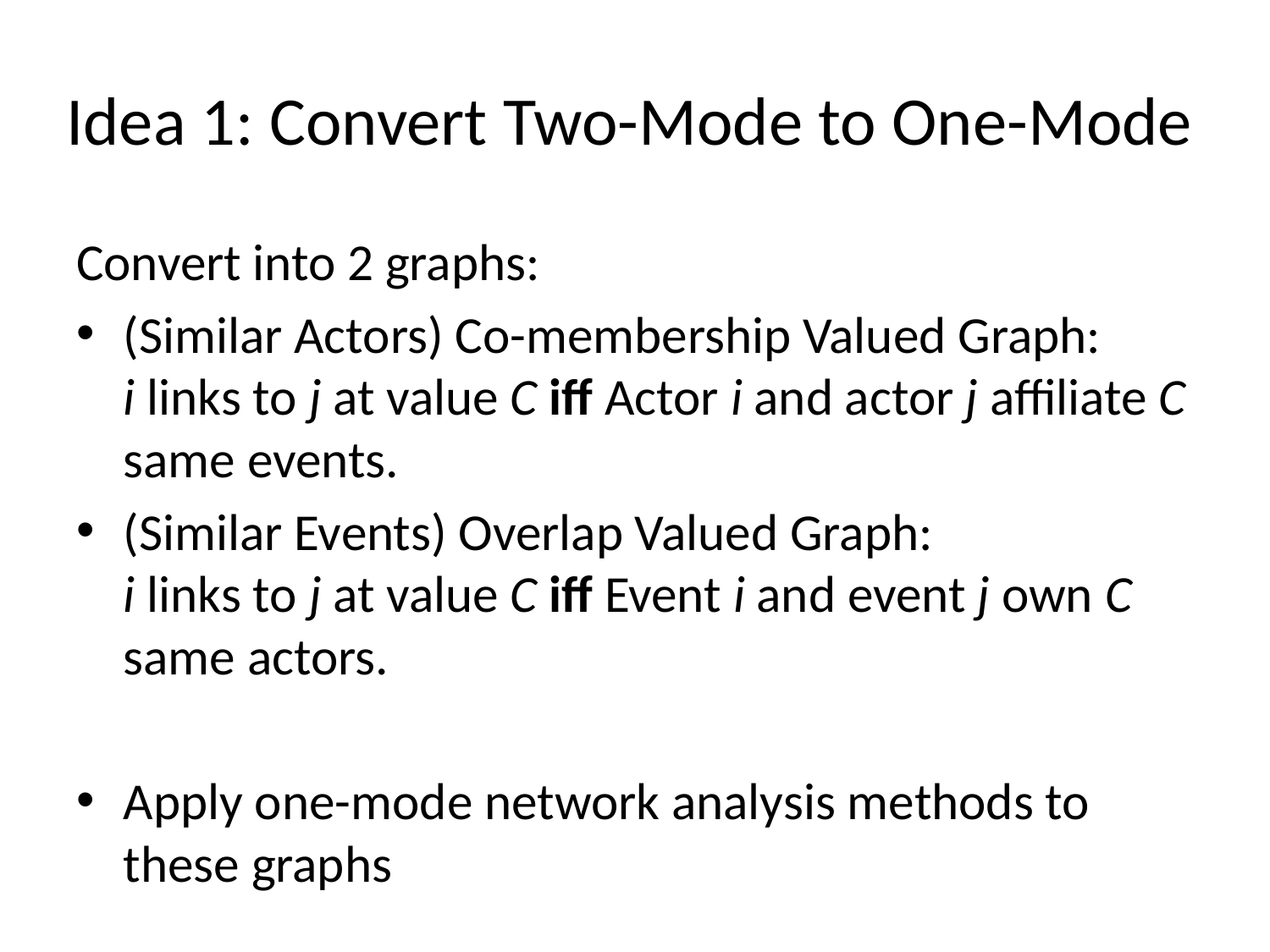

# Idea 1: Convert Two-Mode to One-Mode
Convert into 2 graphs:
(Similar Actors) Co-membership Valued Graph:
i links to j at value C iff Actor i and actor j affiliate C same events.
(Similar Events) Overlap Valued Graph:
i links to j at value C iff Event i and event j own C same actors.

Apply one-mode network analysis methods to these graphs